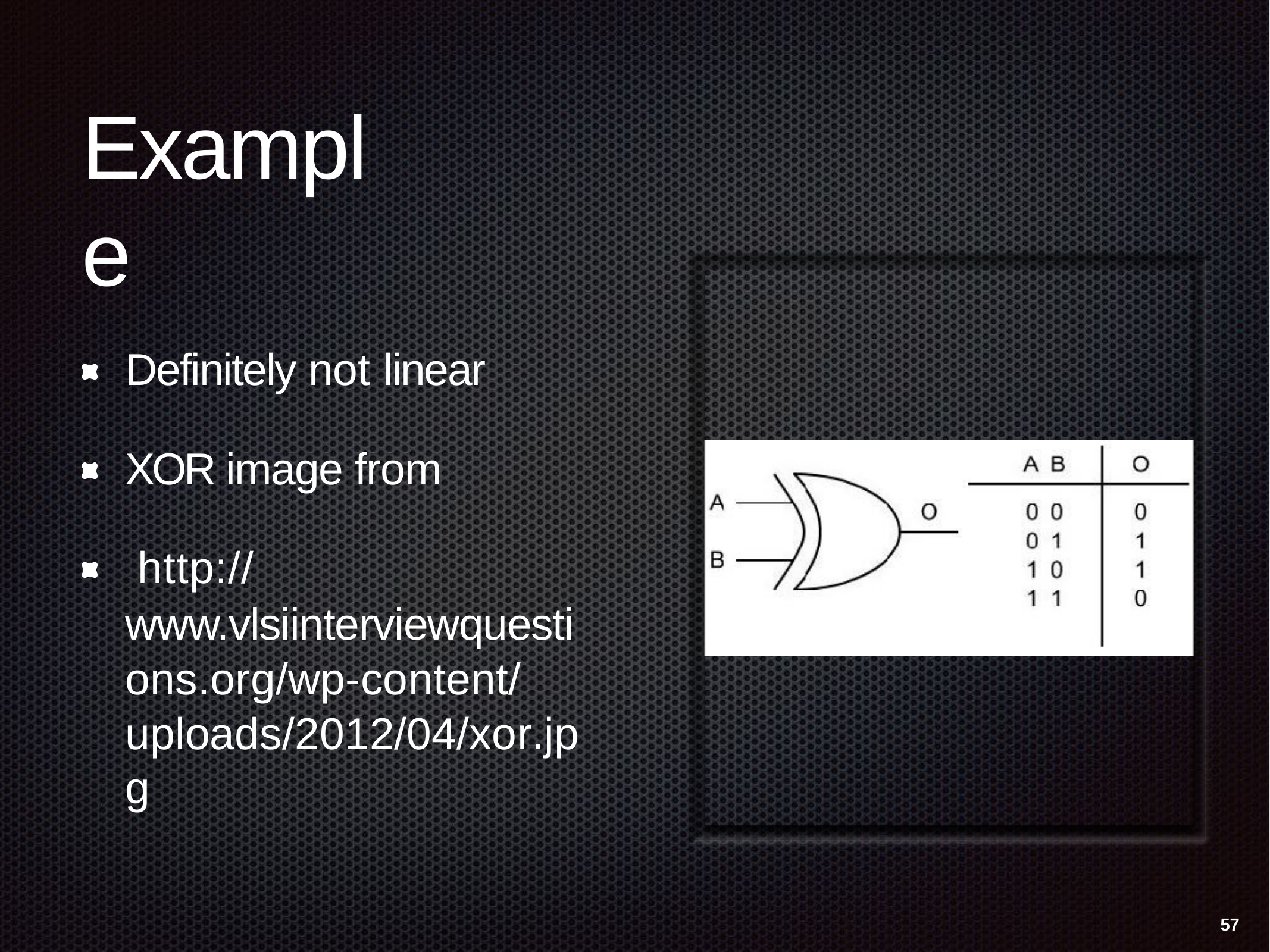

# Example

Definitely not linear
XOR image from  http://
www.vlsiinterviewquesti  ons.org/wp-content/  uploads/2012/04/xor.jpg

57